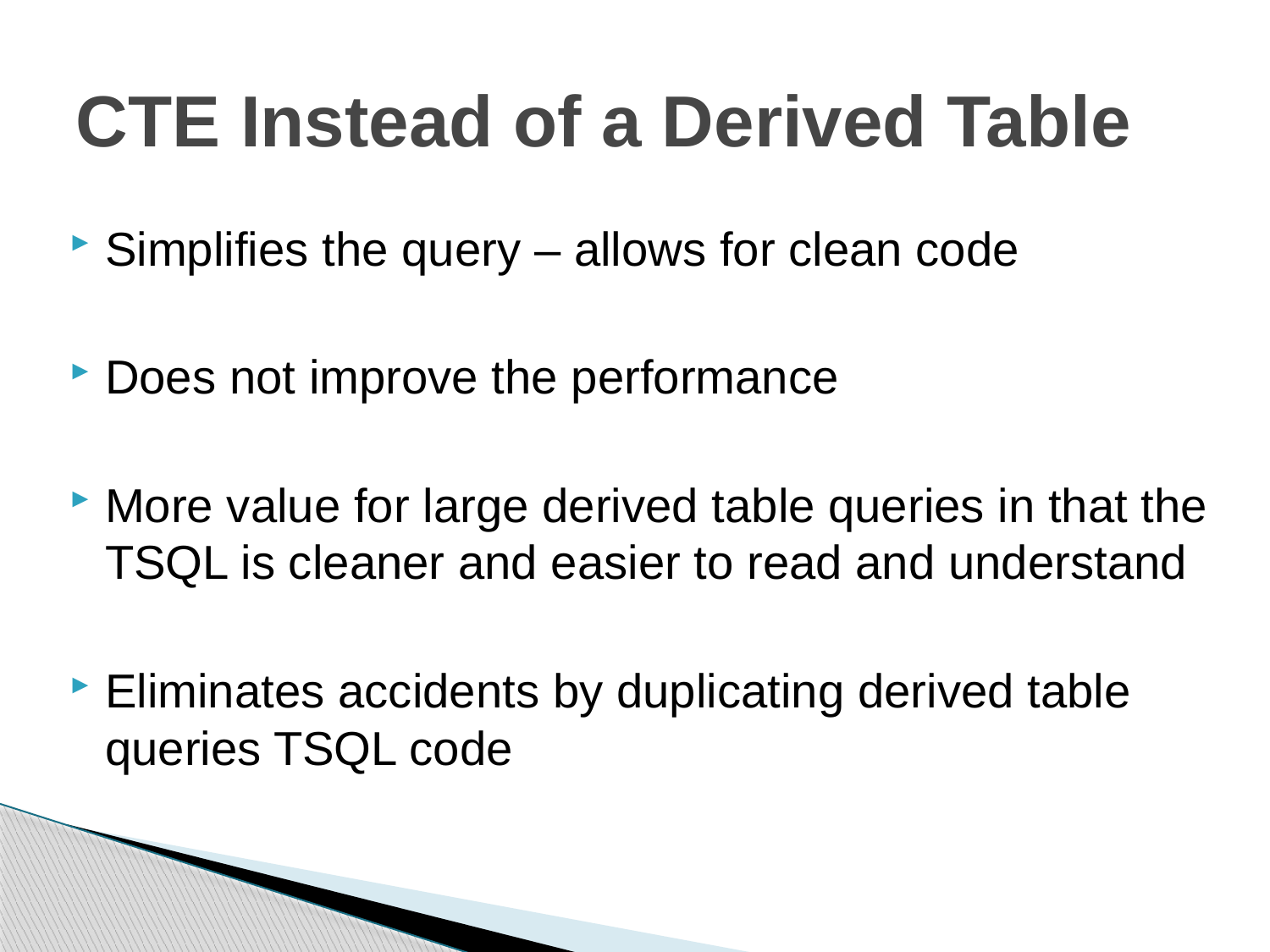

# CTE Instead of a Derived Table
Simplifies the query – allows for clean code

Does not improve the performance

More value for large derived table queries in that the TSQL is cleaner and easier to read and understand

Eliminates accidents by duplicating derived table queries TSQL code